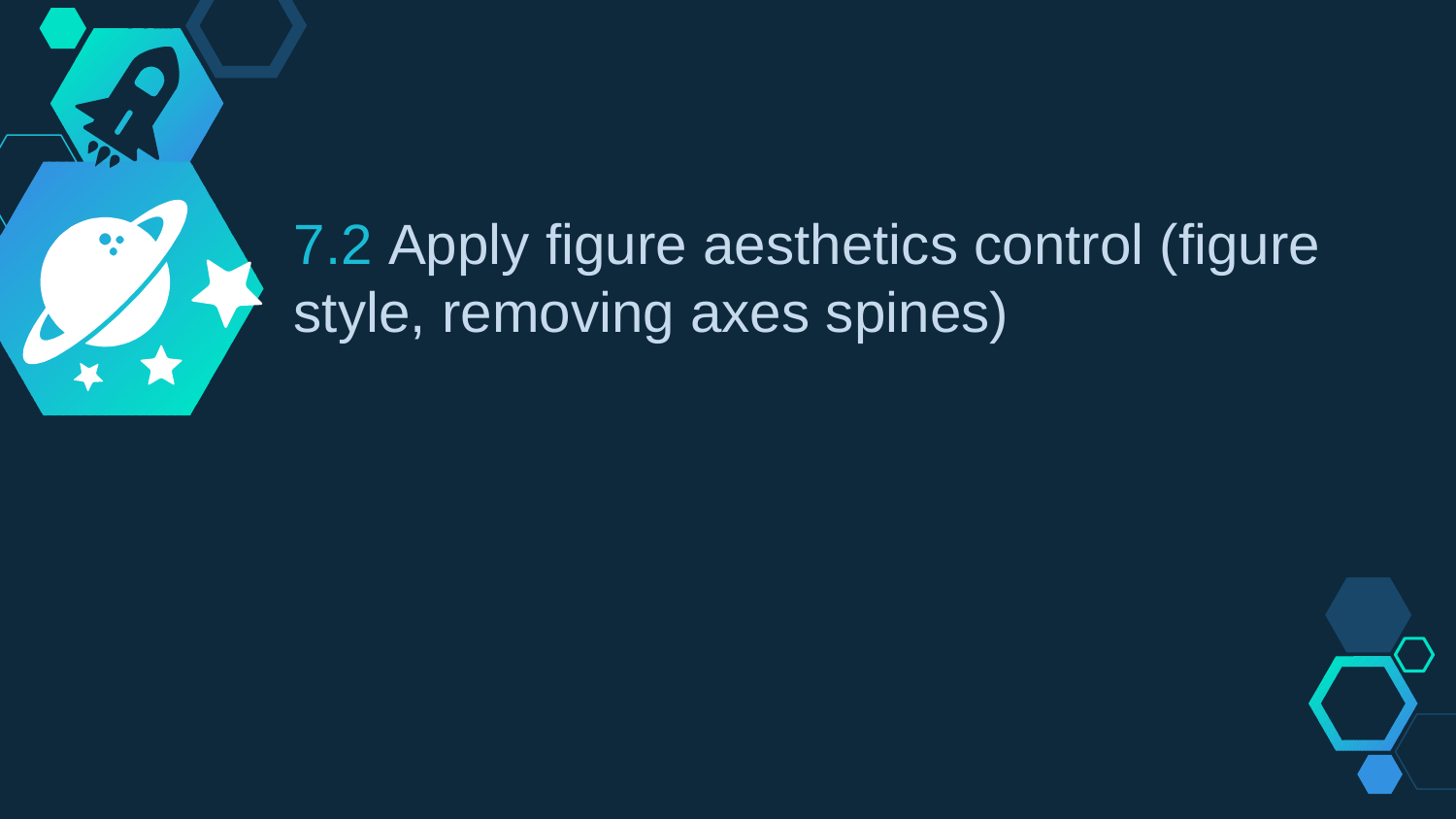

7.2 Apply figure aesthetics control (figure style, removing axes spines)